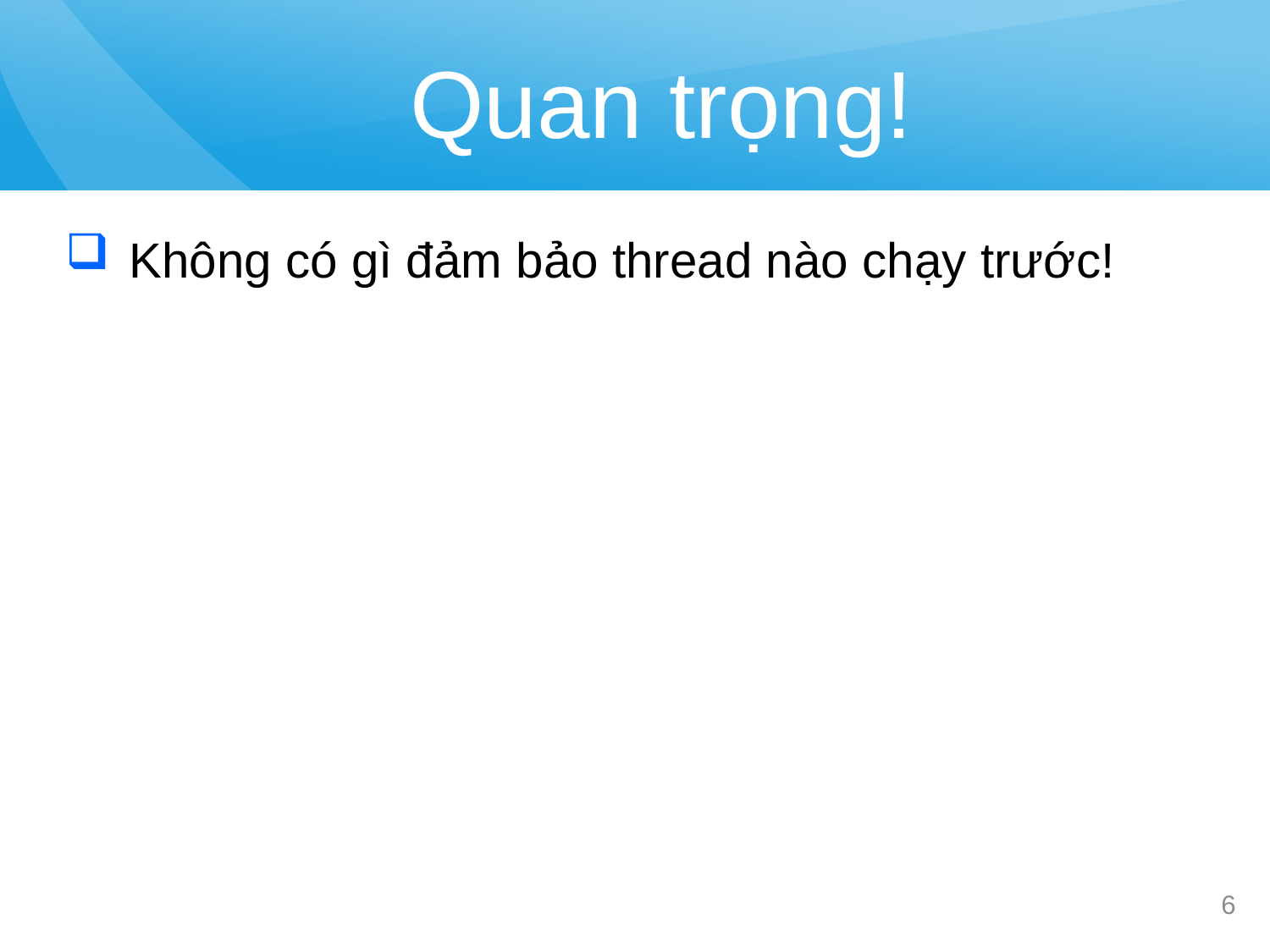

# Quan trọng!
Không có gì đảm bảo thread nào chạy trước!
6